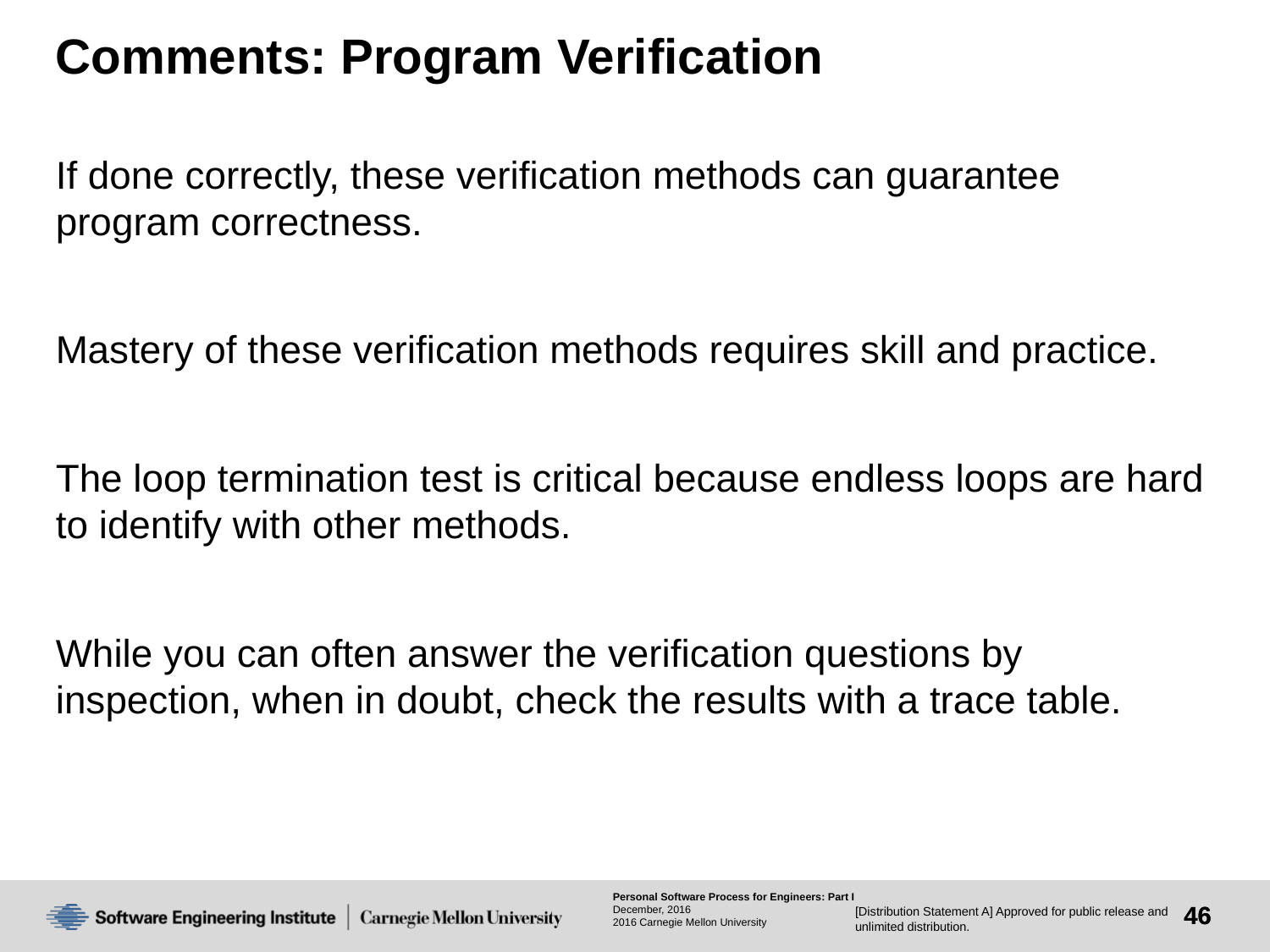

# Comments: Program Verification
If done correctly, these verification methods can guarantee program correctness.

Mastery of these verification methods requires skill and practice.

The loop termination test is critical because endless loops are hard to identify with other methods.

While you can often answer the verification questions by inspection, when in doubt, check the results with a trace table.